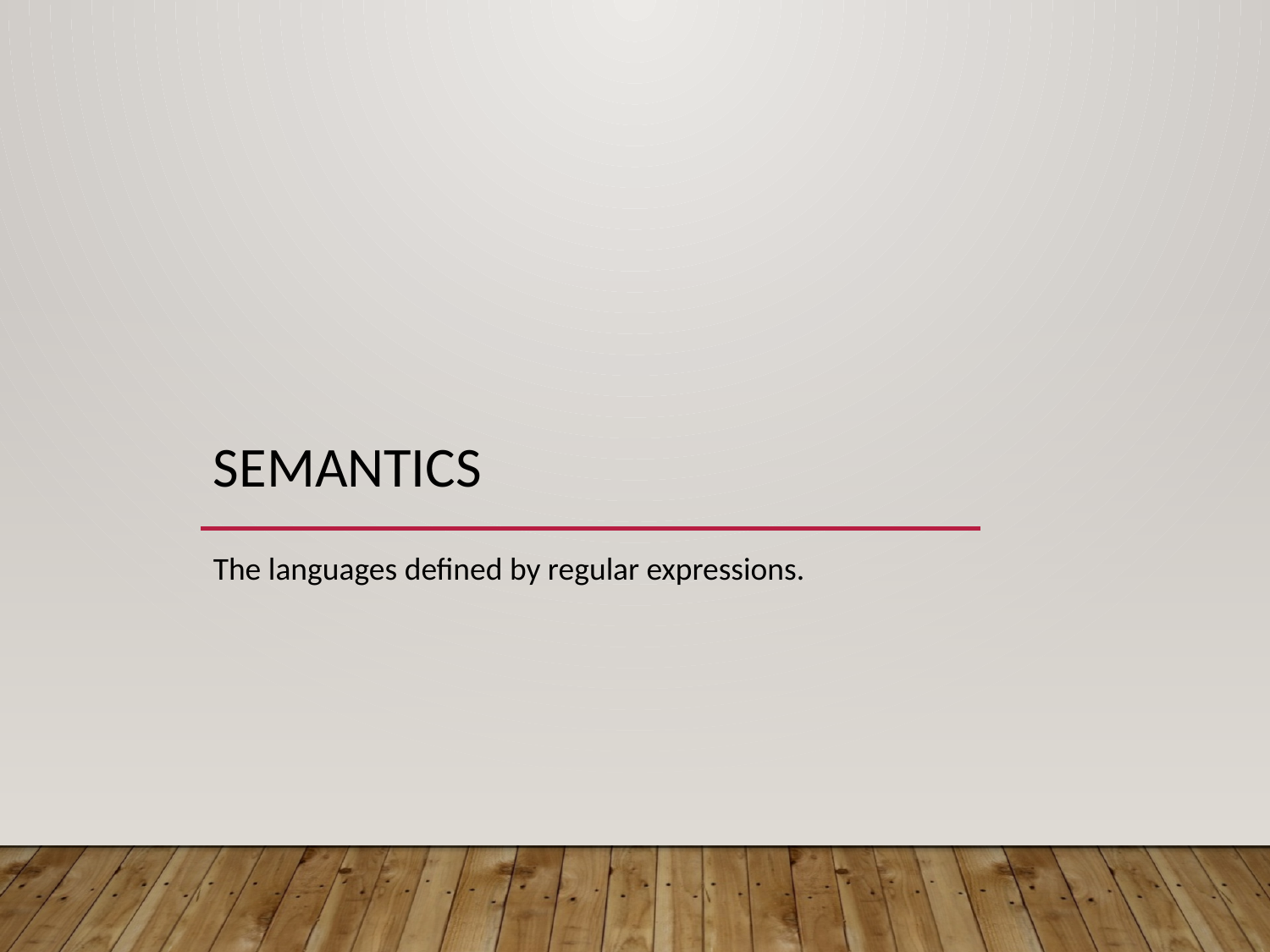

# Semantics
The languages defined by regular expressions.